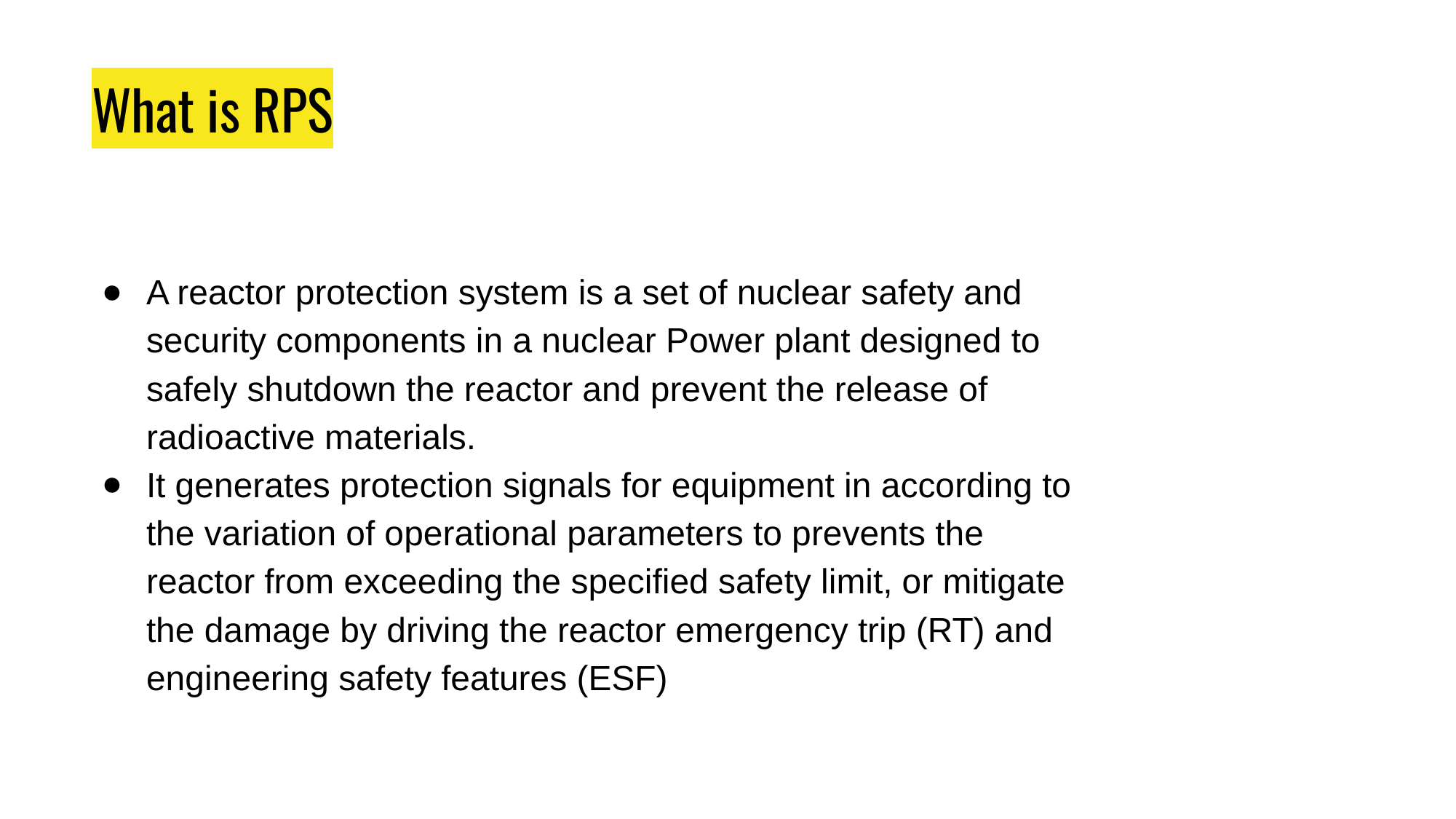

# What is RPS
A reactor protection system is a set of nuclear safety and security components in a nuclear Power plant designed to safely shutdown the reactor and prevent the release of radioactive materials.
It generates protection signals for equipment in according to the variation of operational parameters to prevents the reactor from exceeding the specified safety limit, or mitigate the damage by driving the reactor emergency trip (RT) and engineering safety features (ESF)